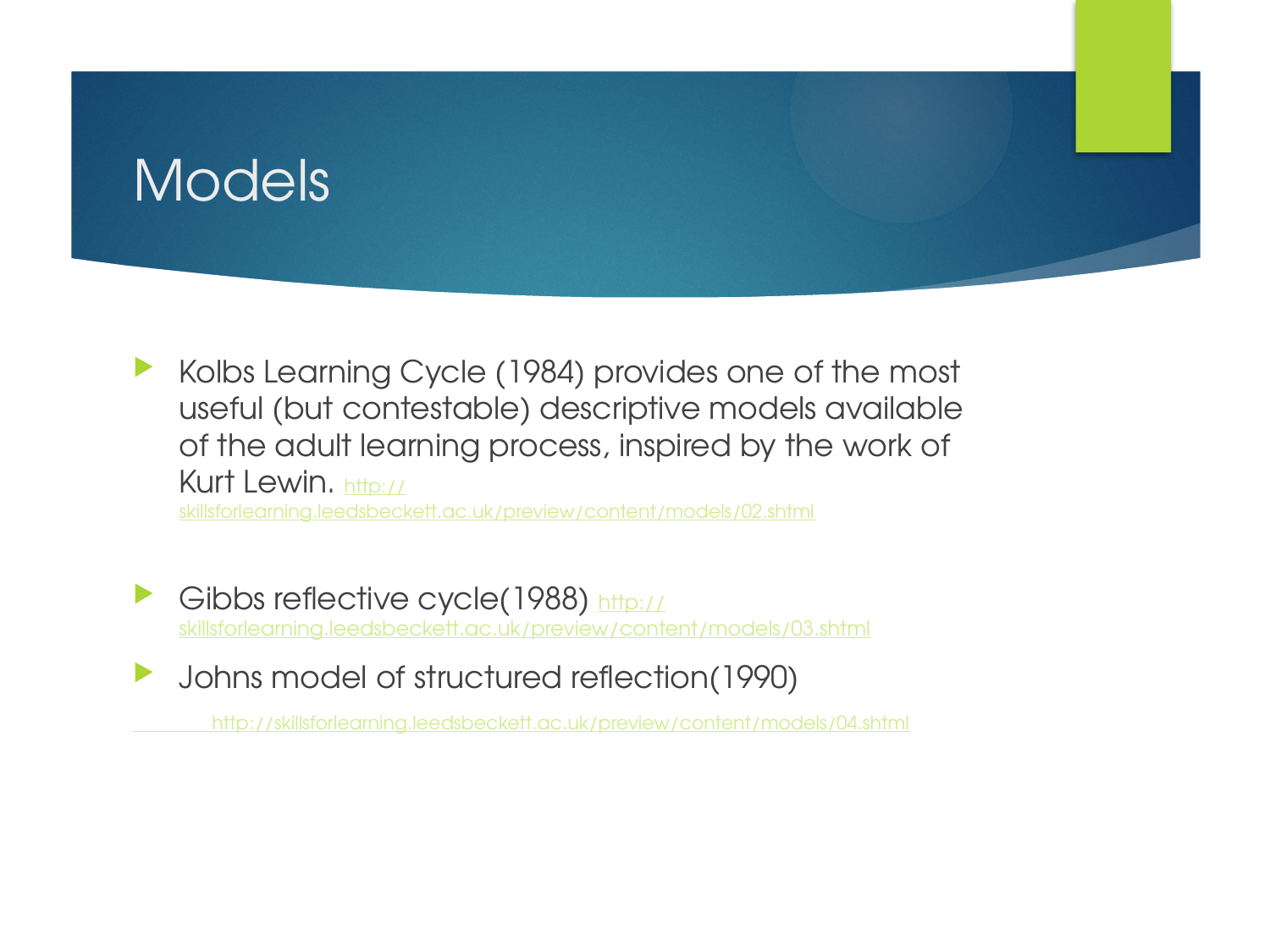

# Models
Kolbs Learning Cycle (1984) provides one of the most useful (but contestable) descriptive models available of the adult learning process, inspired by the work of Kurt Lewin. http://skillsforlearning.leedsbeckett.ac.uk/preview/content/models/02.shtml

Gibbs reflective cycle(1988) http://skillsforlearning.leedsbeckett.ac.uk/preview/content/models/03.shtml
Johns model of structured reflection(1990)
               http://skillsforlearning.leedsbeckett.ac.uk/preview/content/models/04.shtml